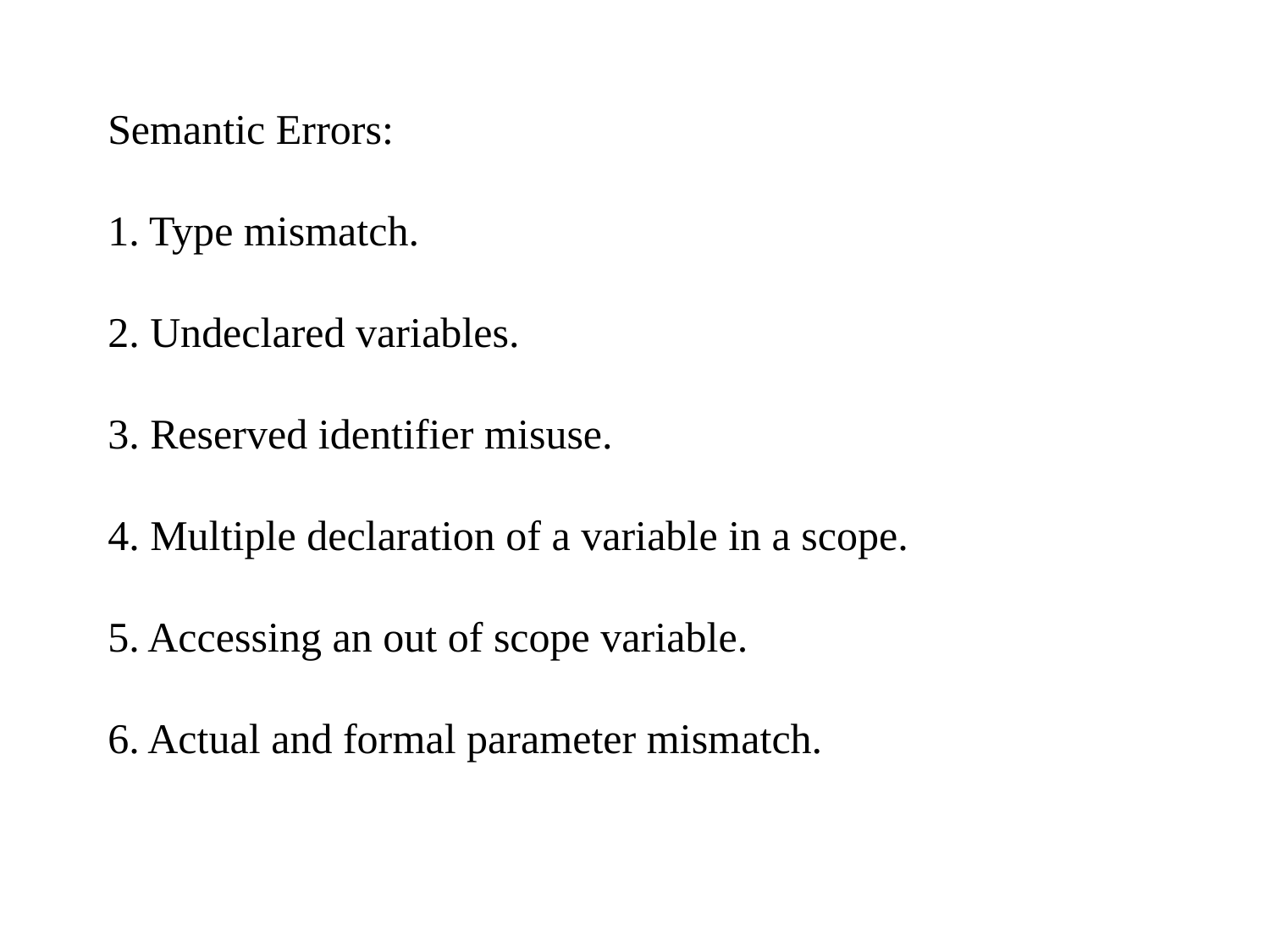

#
Semantic Errors:
1. Type mismatch.

2. Undeclared variables.

3. Reserved identifier misuse.

4. Multiple declaration of a variable in a scope.

5. Accessing an out of scope variable.

6. Actual and formal parameter mismatch.